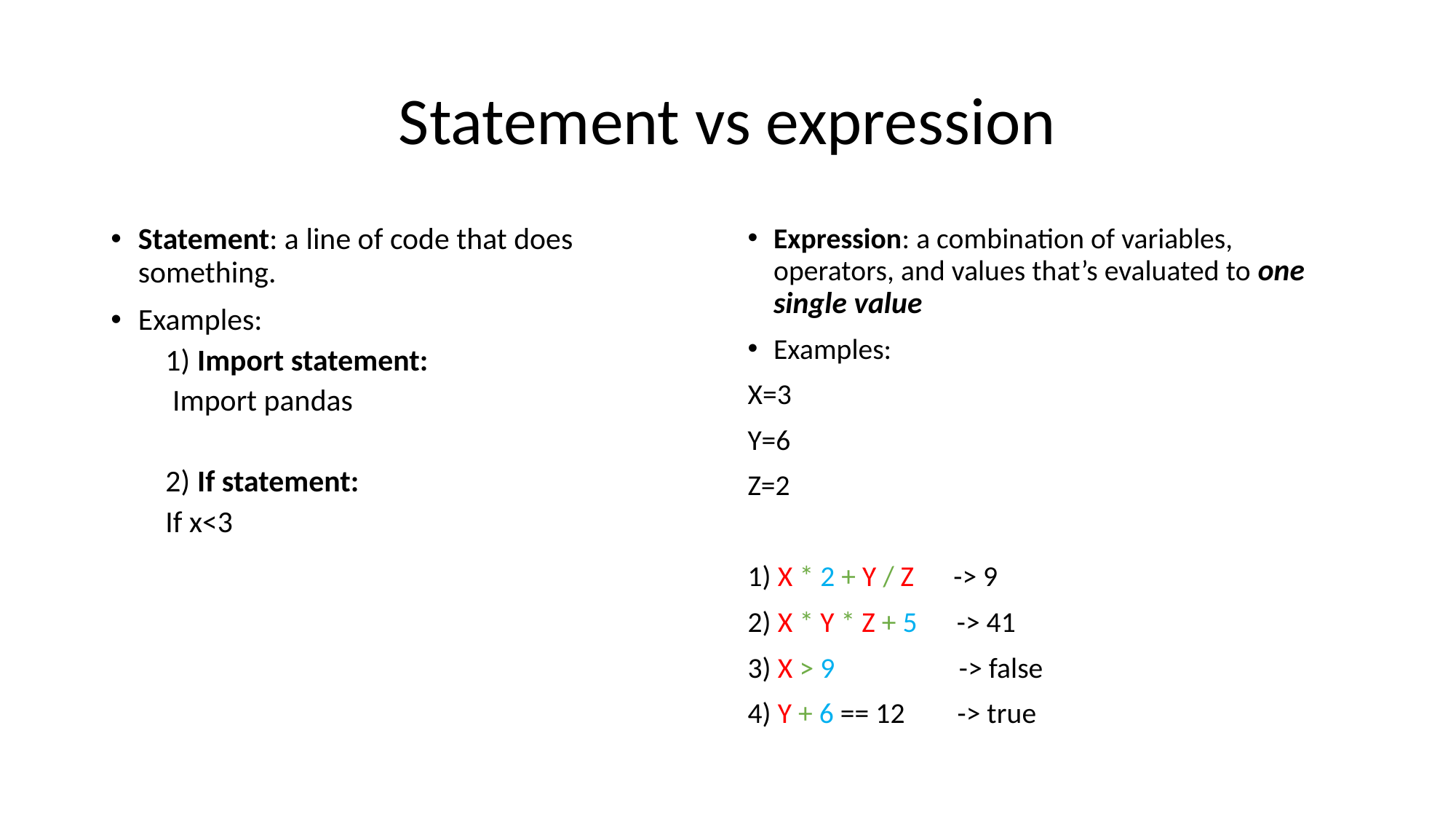

# Statement vs expression
Statement: a line of code that does something.
Examples:
1) Import statement:
 Import pandas

2) If statement:
If x<3
Expression: a combination of variables, operators, and values that’s evaluated to one single value
Examples:
X=3
Y=6
Z=2

1) X * 2 + Y / Z      -> 9
2) X * Y * Z + 5      -> 41
3) X > 9                   -> false
4) Y + 6 == 12        -> true